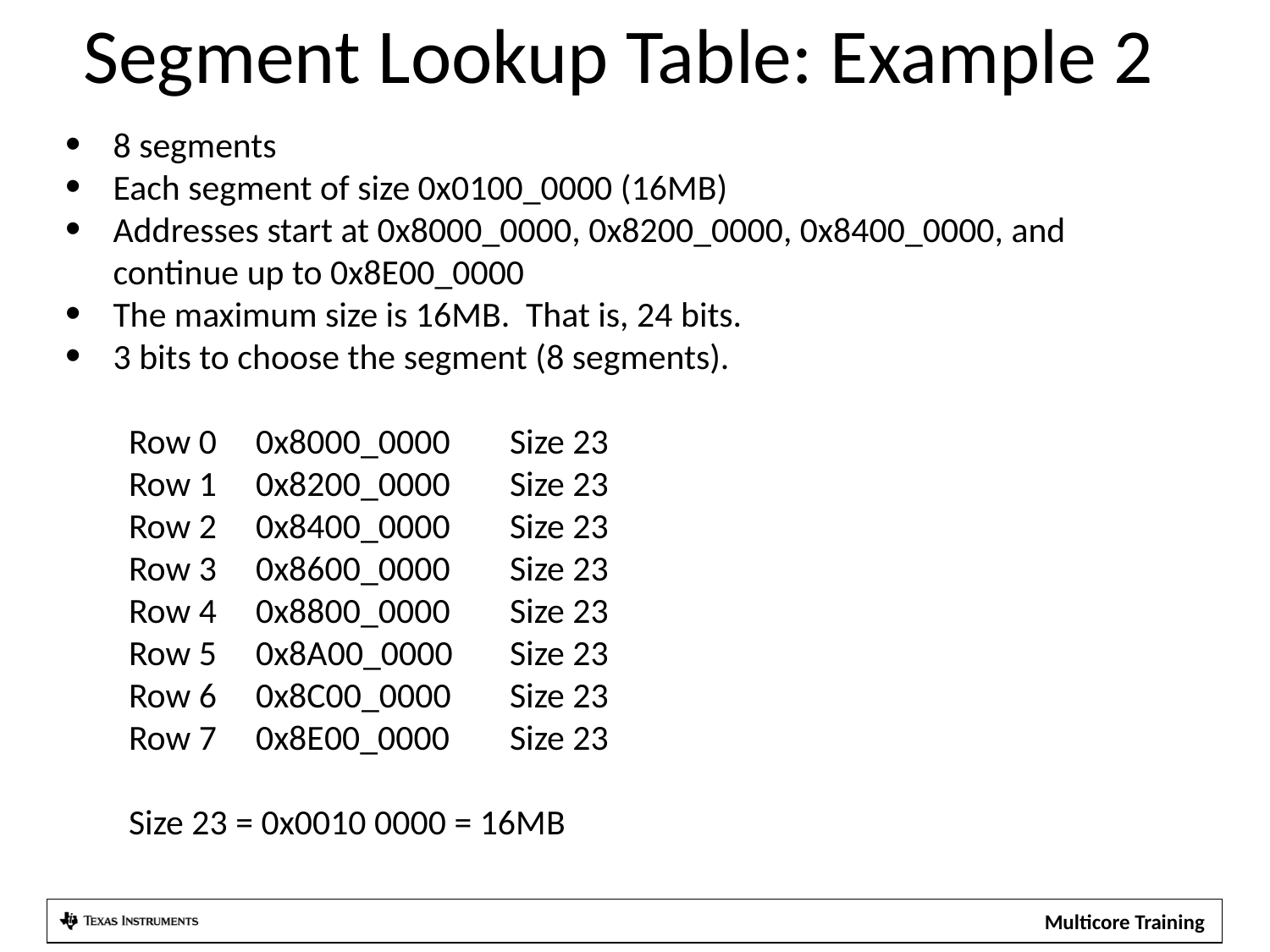

Segment Lookup Table: Example 2
8 segments
Each segment of size 0x0100_0000 (16MB)
Addresses start at 0x8000_0000, 0x8200_0000, 0x8400_0000, and continue up to 0x8E00_0000
The maximum size is 16MB.  That is, 24 bits.
3 bits to choose the segment (8 segments).

Row 0	0x8000_0000	Size 23
Row 1	0x8200_0000	Size 23
Row 2	0x8400_0000	Size 23
Row 3	0x8600_0000	Size 23
Row 4	0x8800_0000	Size 23
Row 5	0x8A00_0000	Size 23
Row 6	0x8C00_0000	Size 23
Row 7	0x8E00_0000	Size 23

Size 23 = 0x0010 0000 = 16MB